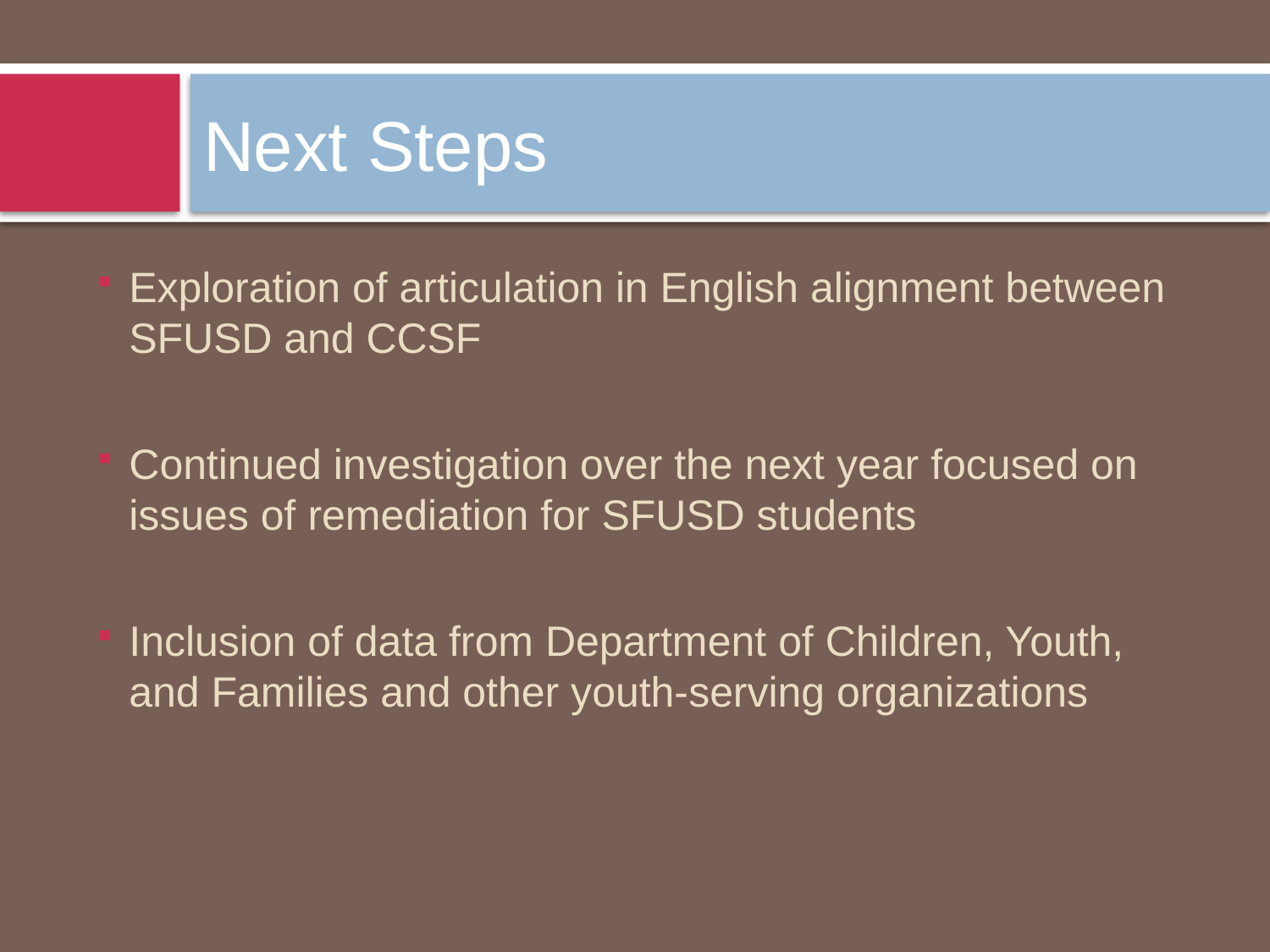

# Next Steps
Exploration of articulation in English alignment between SFUSD and CCSF

Continued investigation over the next year focused on issues of remediation for SFUSD students

Inclusion of data from Department of Children, Youth, and Families and other youth-serving organizations